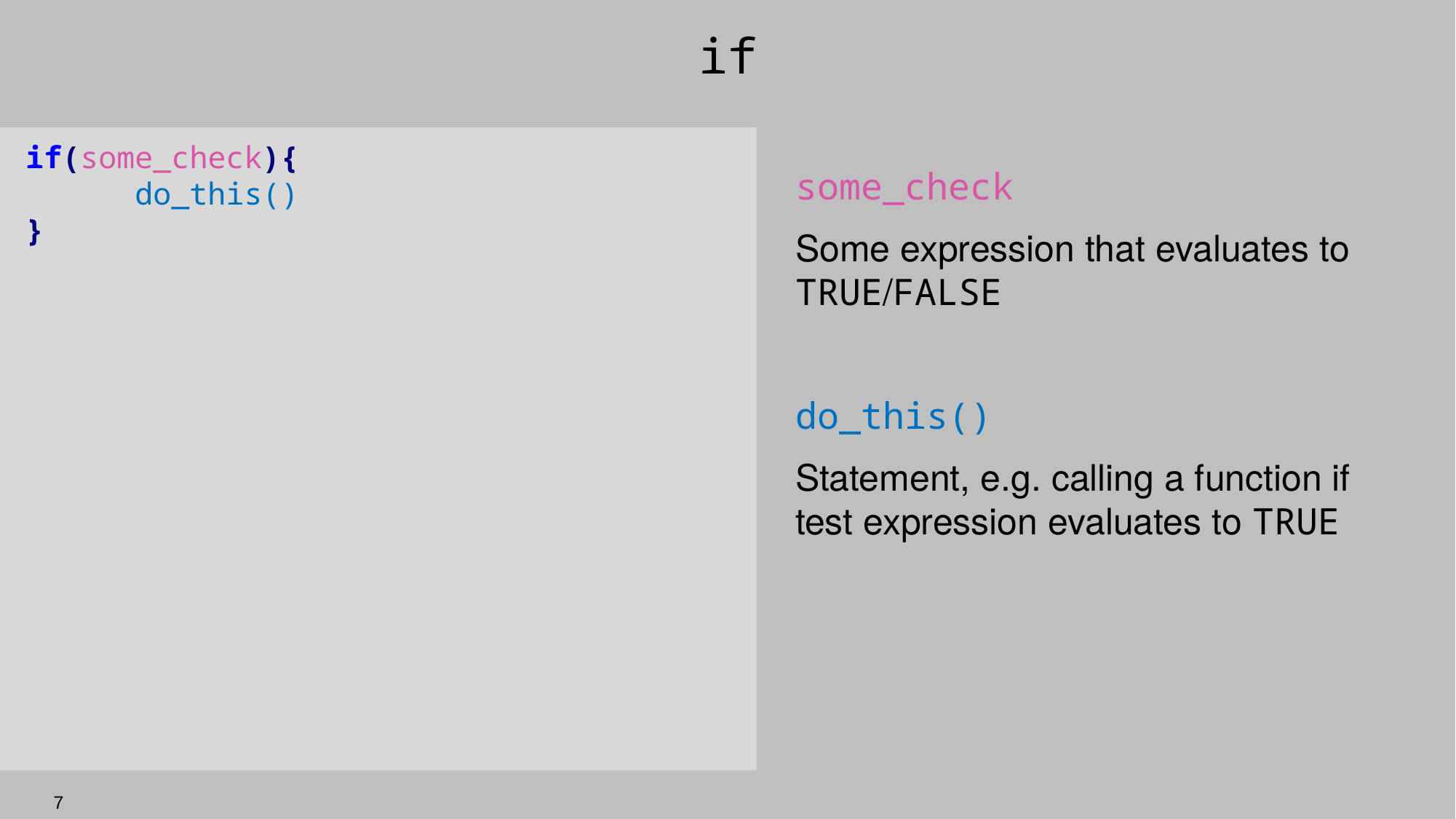

# if
if(some_check){
	do_this()
}
some_check
Some expression that evaluates to TRUE/FALSE

do_this()
Statement, e.g. calling a function if test expression evaluates to TRUE